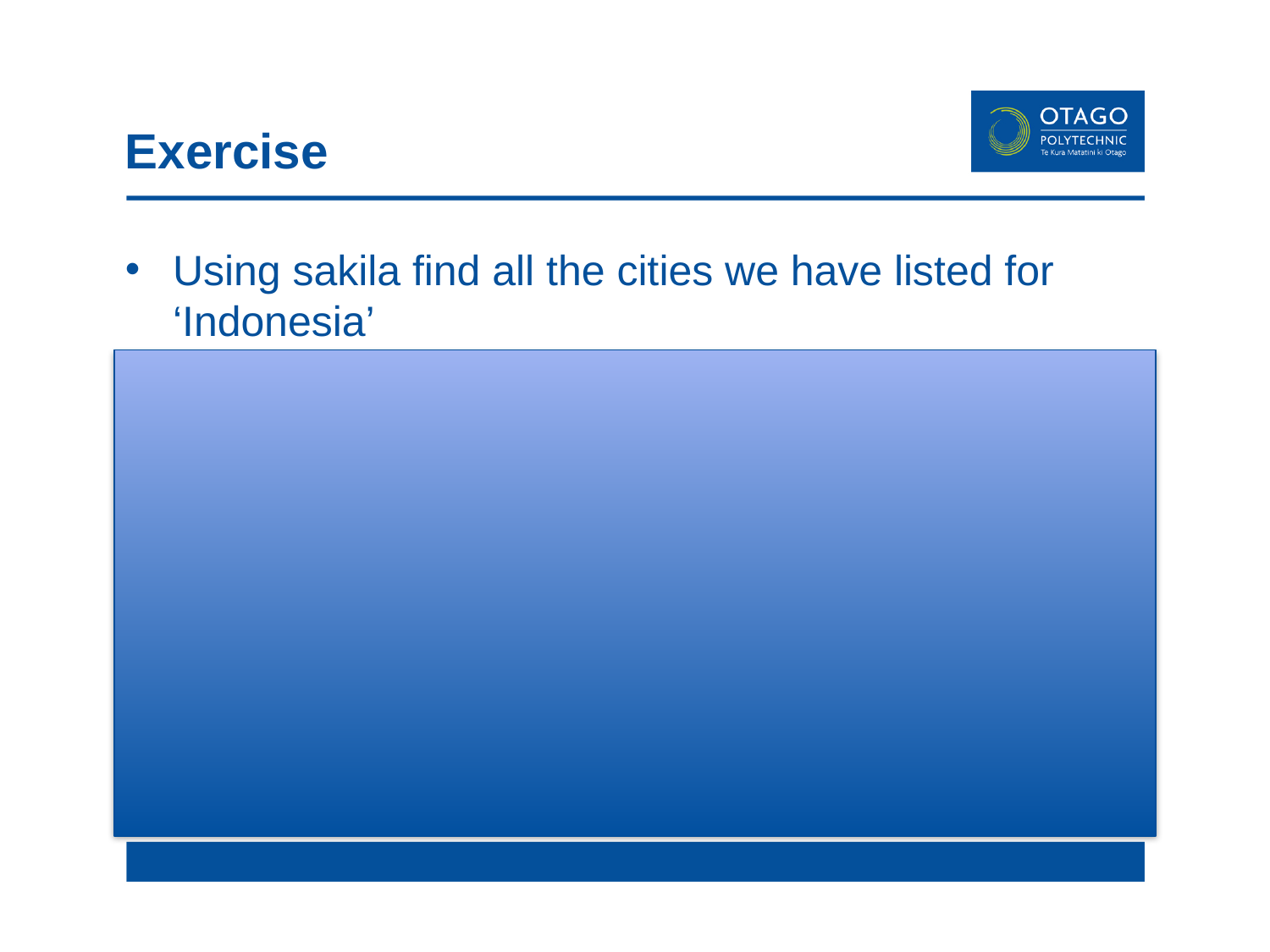

# Exercise
Using sakila find all the cities we have listed for ‘Indonesia’
select city
from city
where country_id =
(select country_id
from country
where country = 'Indonesia');